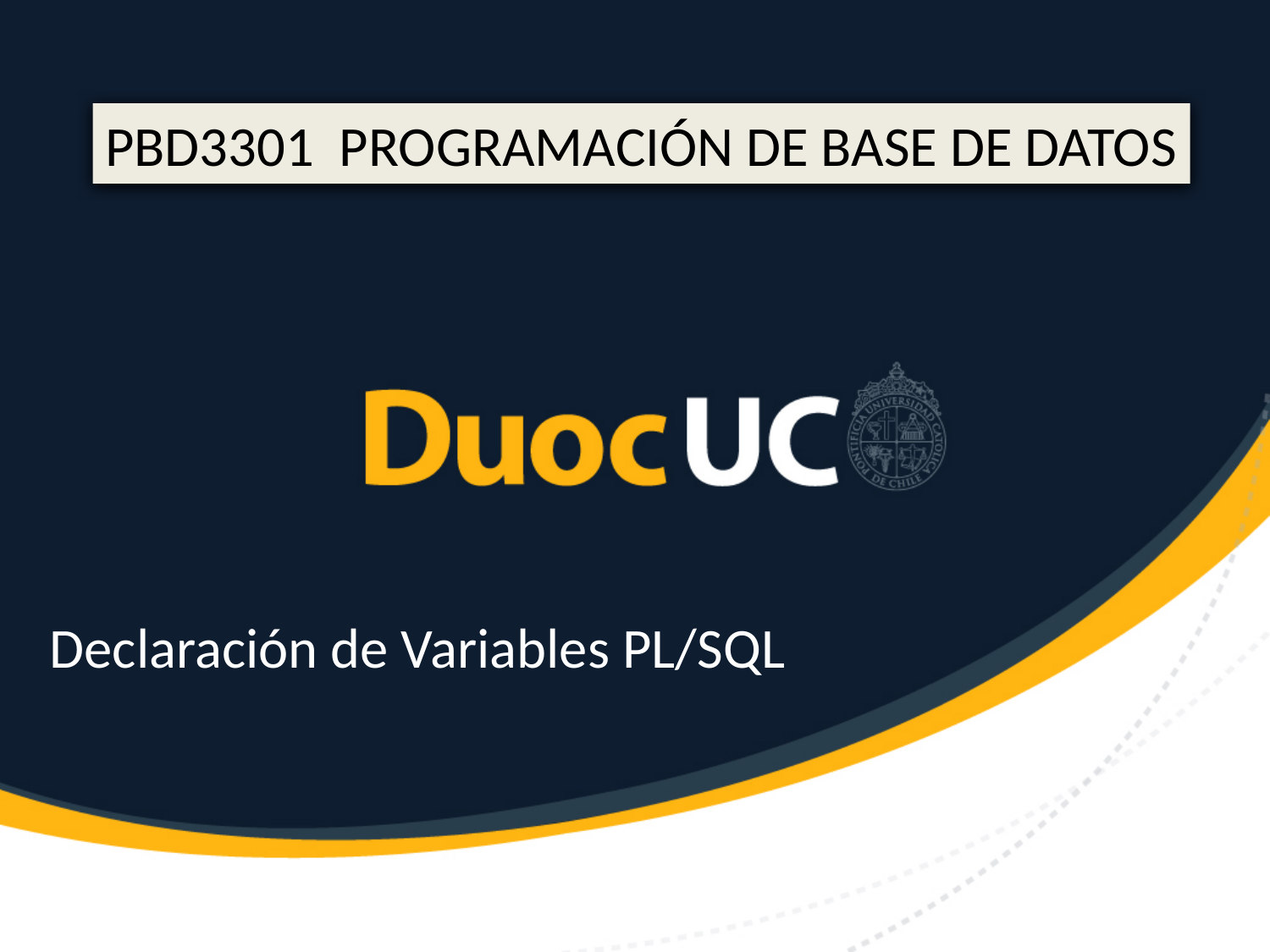

PBD3301  PROGRAMACIÓN DE BASE DE DATOS
Declaración de Variables PL/SQL